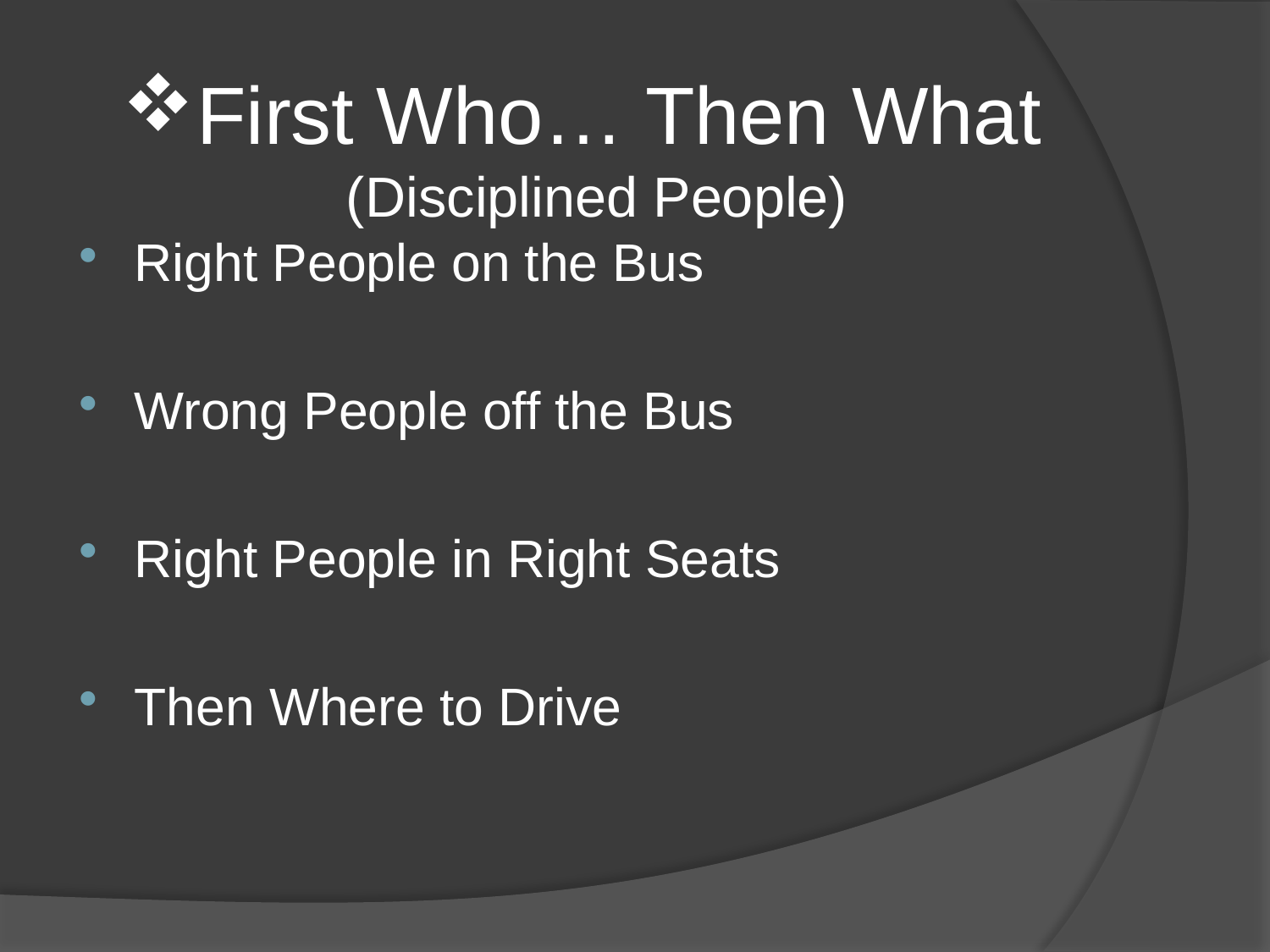

# First Who… Then What (Disciplined People)
Right People on the Bus

Wrong People off the Bus

Right People in Right Seats

Then Where to Drive